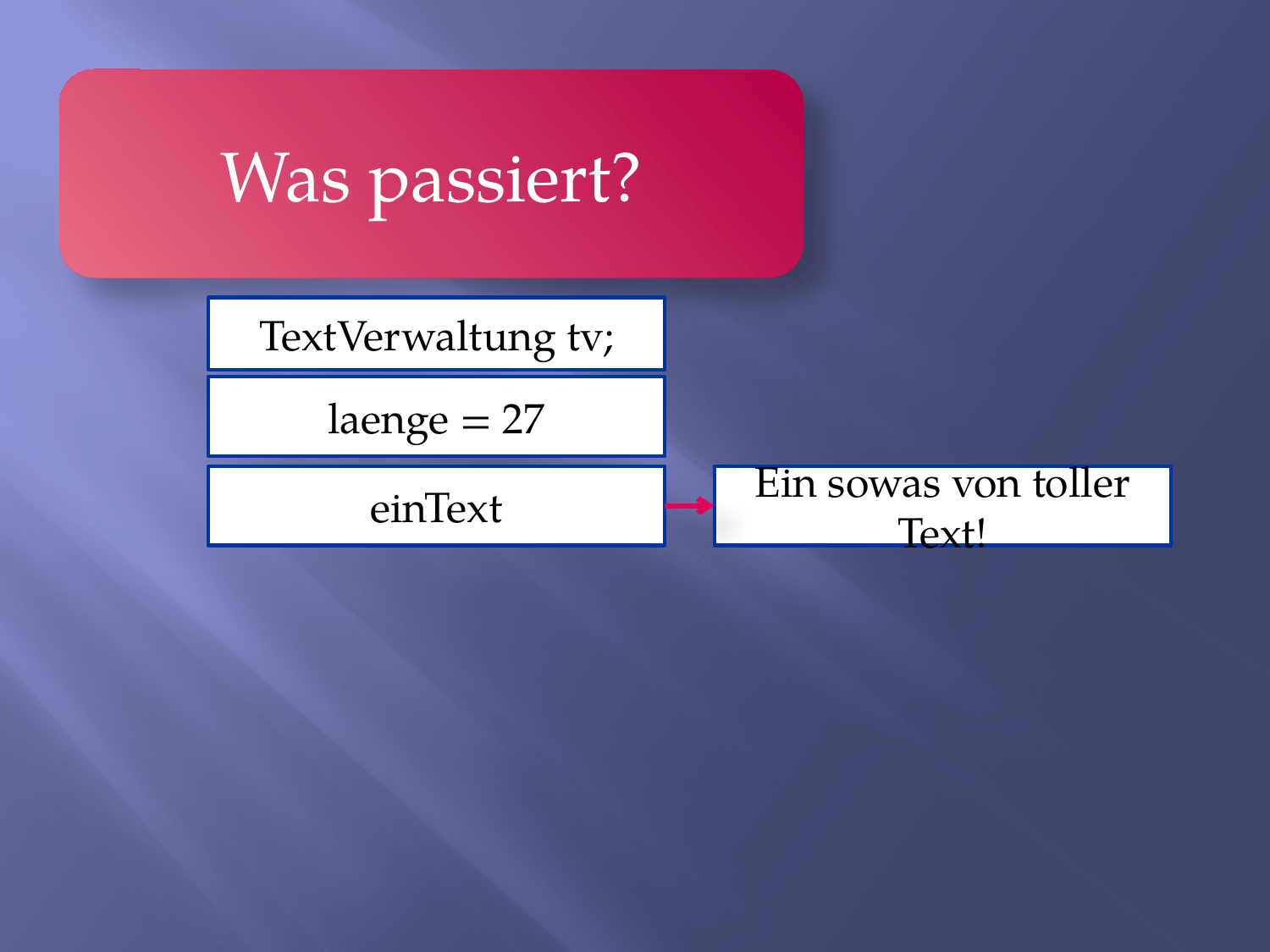

Was passiert?
TextVerwaltung tv;
laenge = 27
einText
Ein sowas von toller Text!